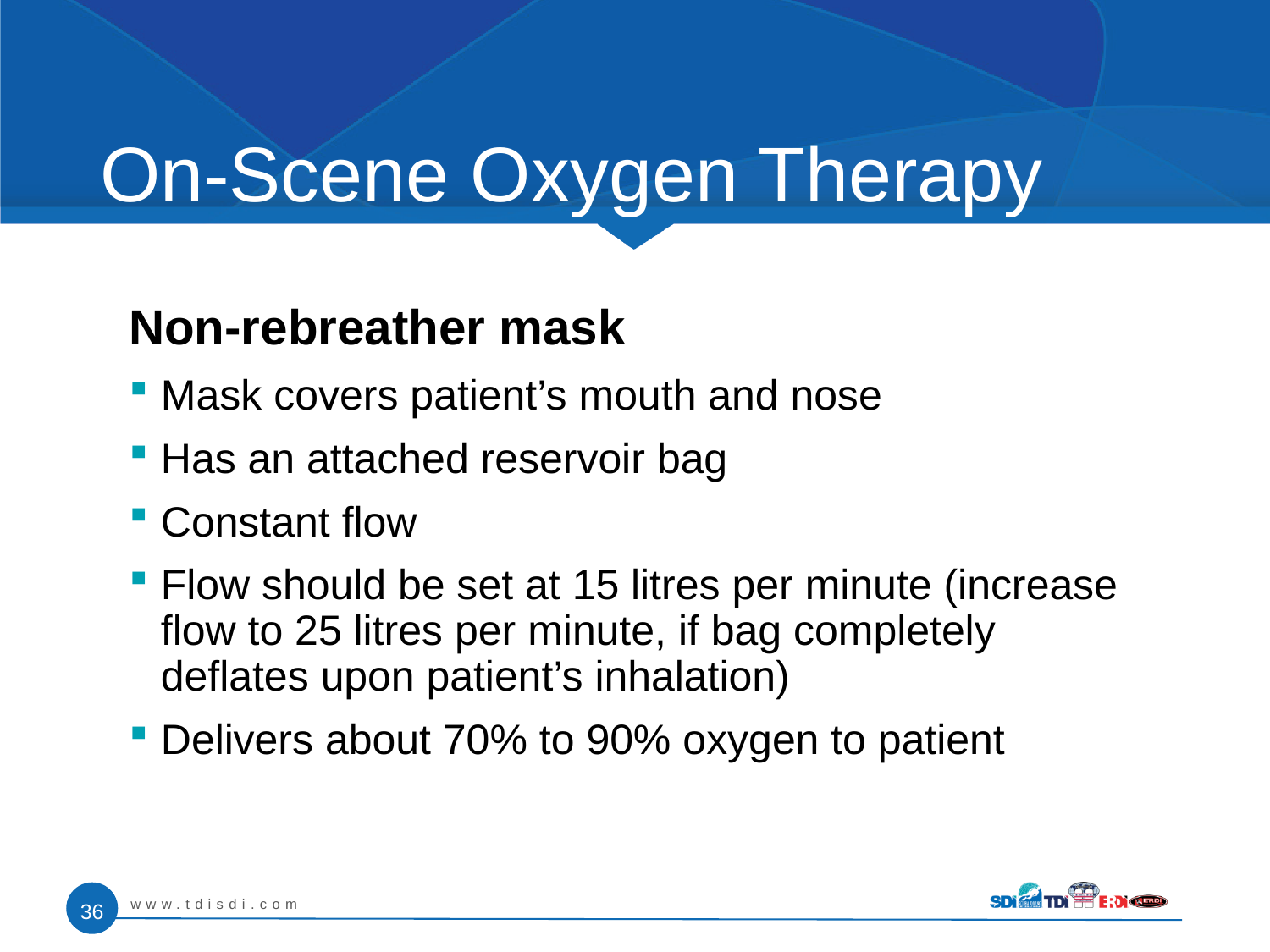

# On-Scene Oxygen Therapy
Non-rebreather mask
Mask covers patient’s mouth and nose
Has an attached reservoir bag
Constant flow
Flow should be set at 15 litres per minute (increase flow to 25 litres per minute, if bag completely deflates upon patient’s inhalation)
Delivers about 70% to 90% oxygen to patient
www.tdisdi.com
36